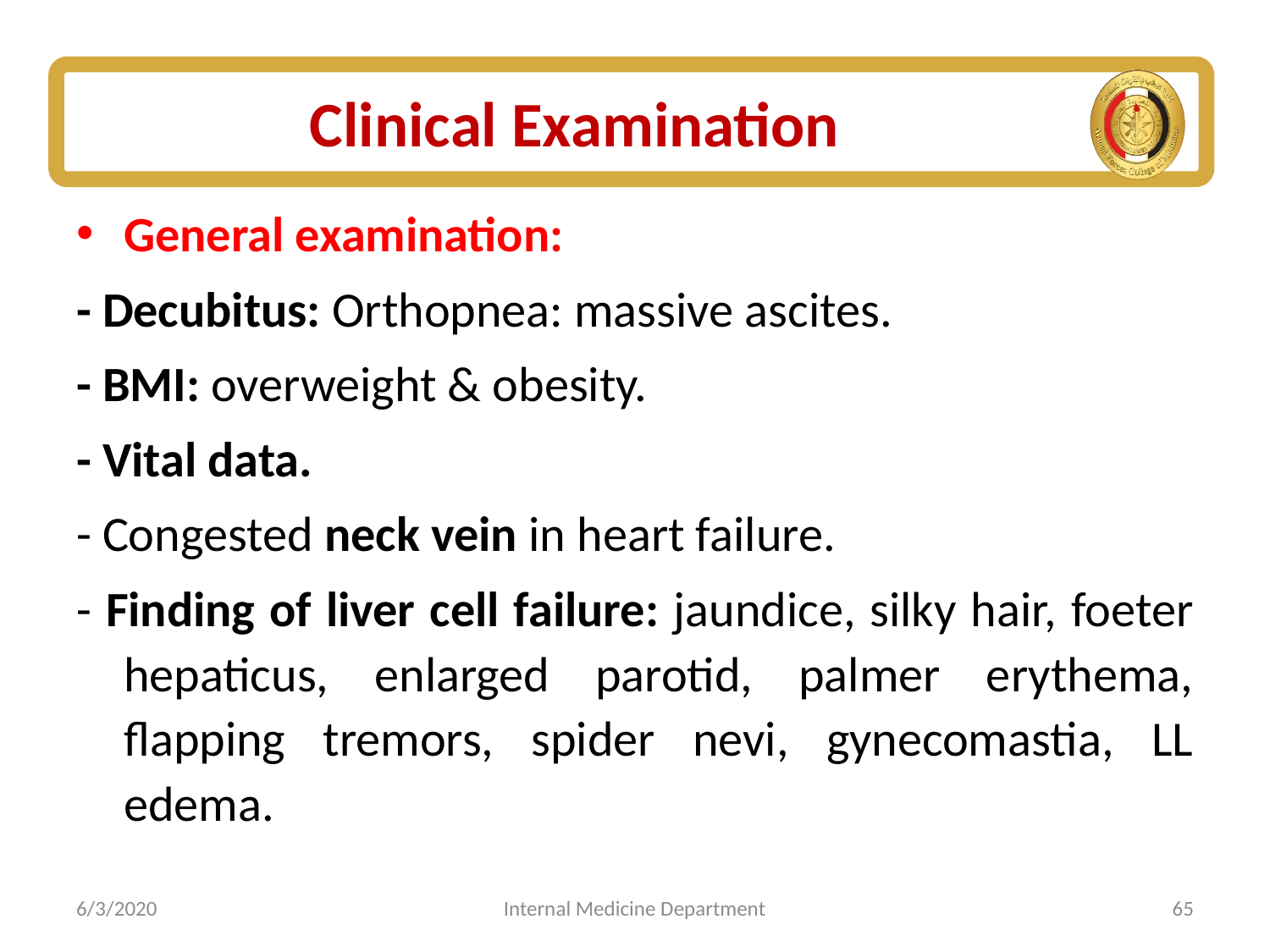

# Clinical Examination
General examination:
- Decubitus: Orthopnea: massive ascites.
- BMI: overweight & obesity.
- Vital data.
- Congested neck vein in heart failure.
- Finding of liver cell failure: jaundice, silky hair, foeter hepaticus, enlarged parotid, palmer erythema, flapping tremors, spider nevi, gynecomastia, LL edema.
6/3/2020
Internal Medicine Department
65